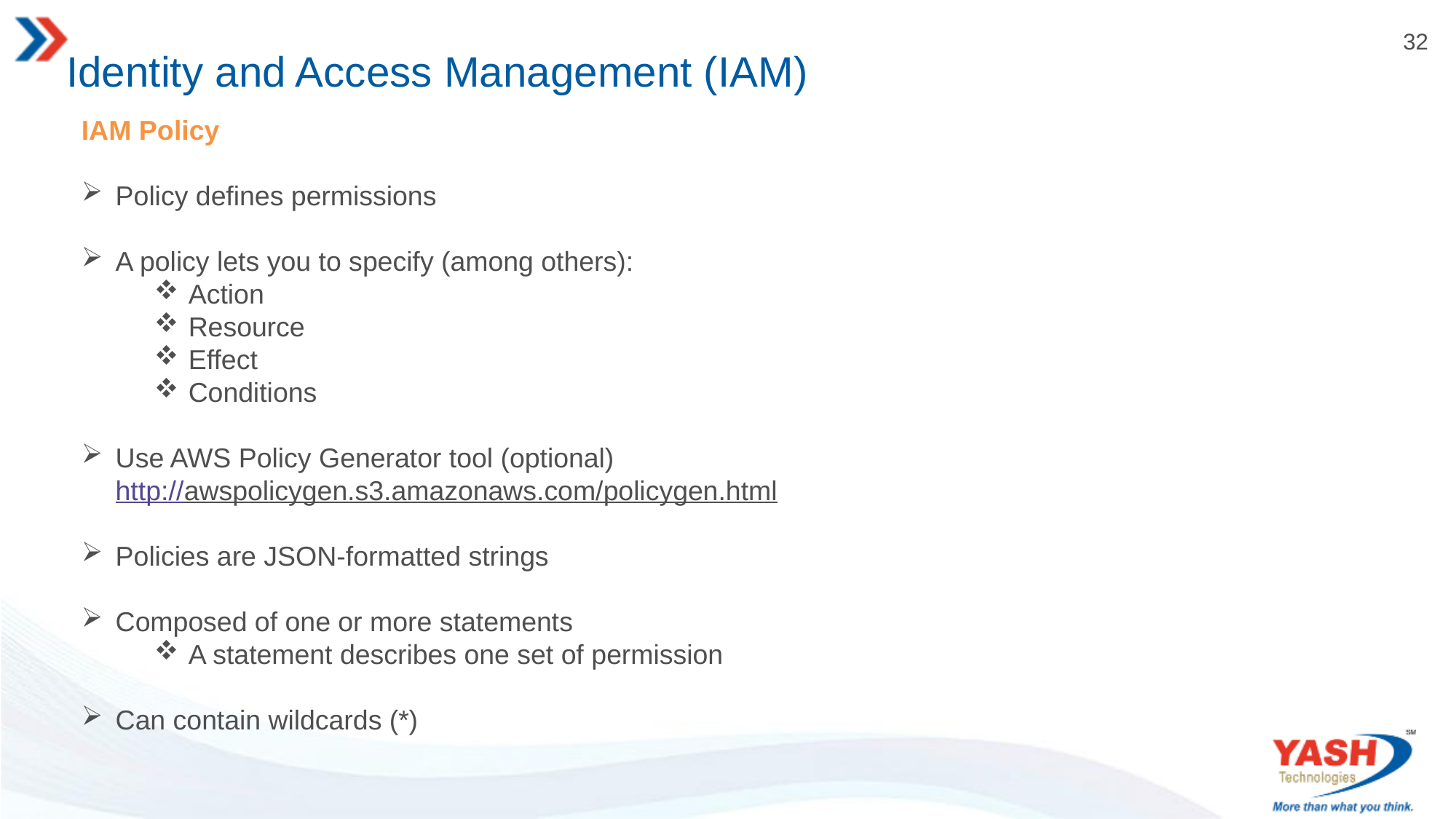

# Identity and Access Management (IAM)
IAM Policy
Policy defines permissions
A policy lets you to specify (among others):
Action
Resource
Effect
Conditions

Use AWS Policy Generator tool (optional)
http://awspolicygen.s3.amazonaws.com/policygen.html
Policies are JSON-formatted strings
Composed of one or more statements
A statement describes one set of permission

Can contain wildcards (*)